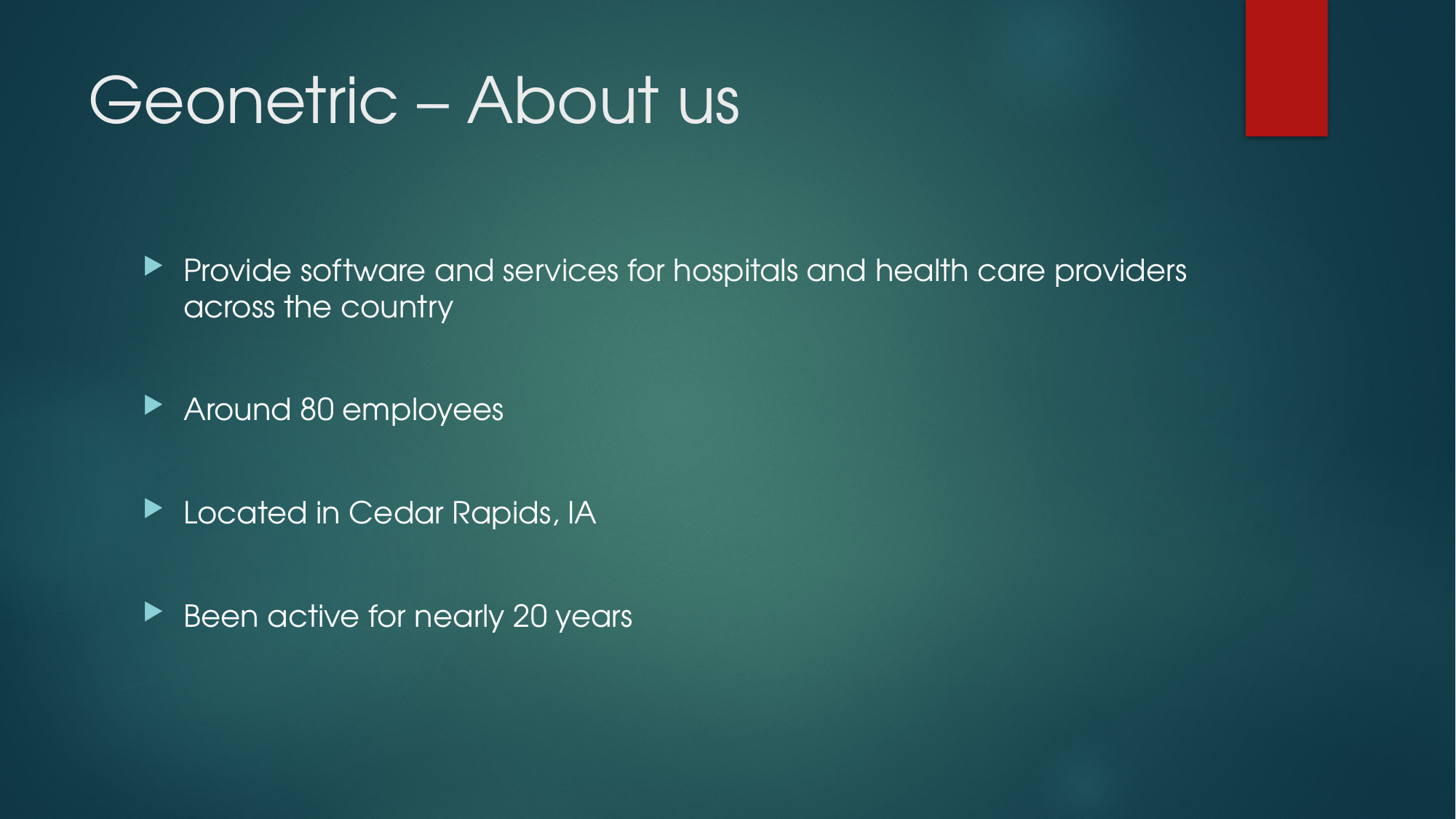

# Geonetric – About us
Provide software and services for hospitals and health care providers across the country

Around 80 employees

Located in Cedar Rapids, IA

Been active for nearly 20 years